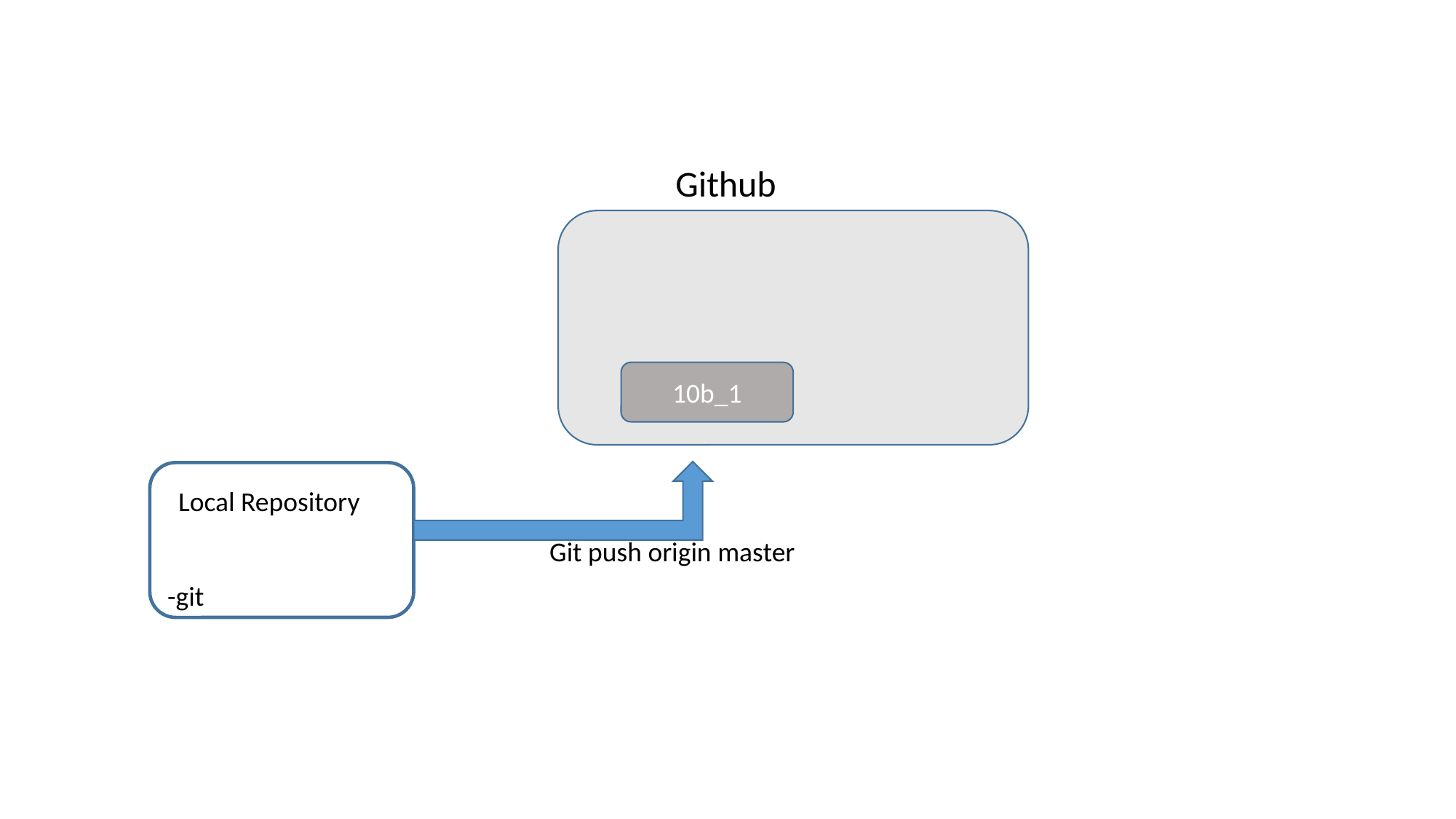

Github

10b_1

Local Repository
Git push origin master
-git